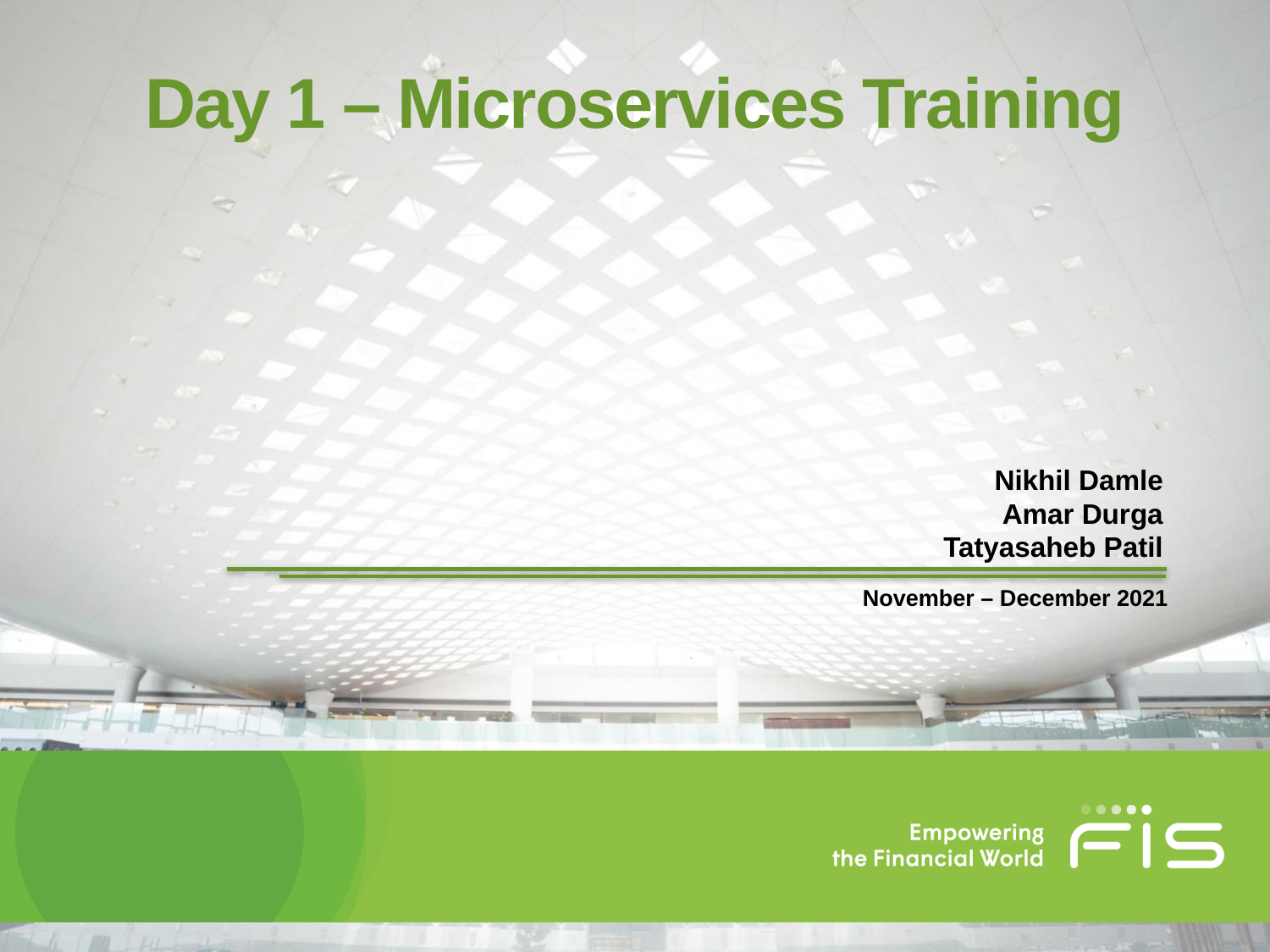

# Day 1 – Microservices Training
Nikhil Damle
Amar Durga
Tatyasaheb Patil

 November – December 2021